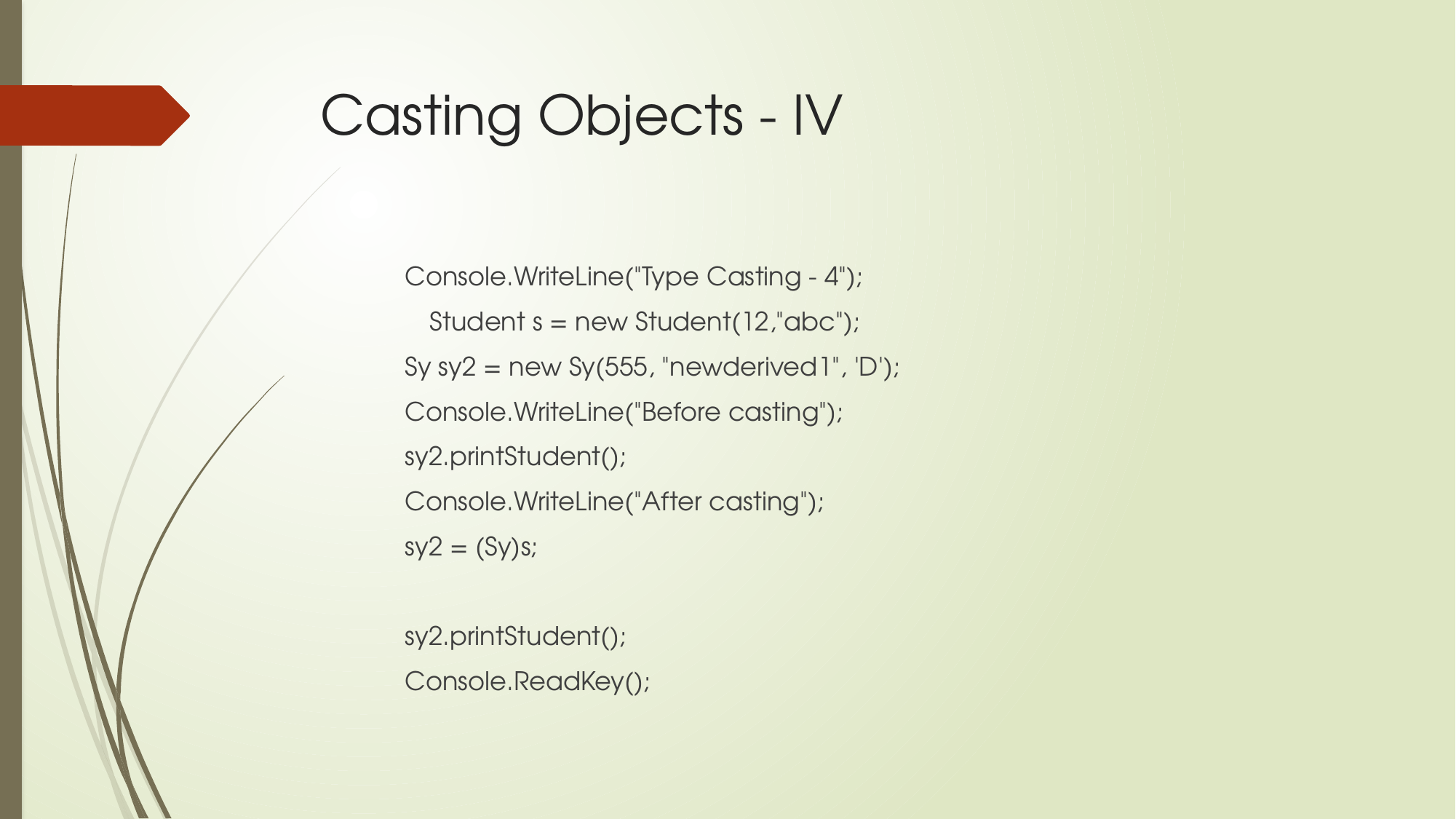

# Casting Objects - IV
            Console.WriteLine("Type Casting - 4");
		 Student s = new Student(12,"abc");
            Sy sy2 = new Sy(555, "newderived1", 'D');
            Console.WriteLine("Before casting");
            sy2.printStudent();
            Console.WriteLine("After casting");
            sy2 = (Sy)s;

            sy2.printStudent();
            Console.ReadKey();